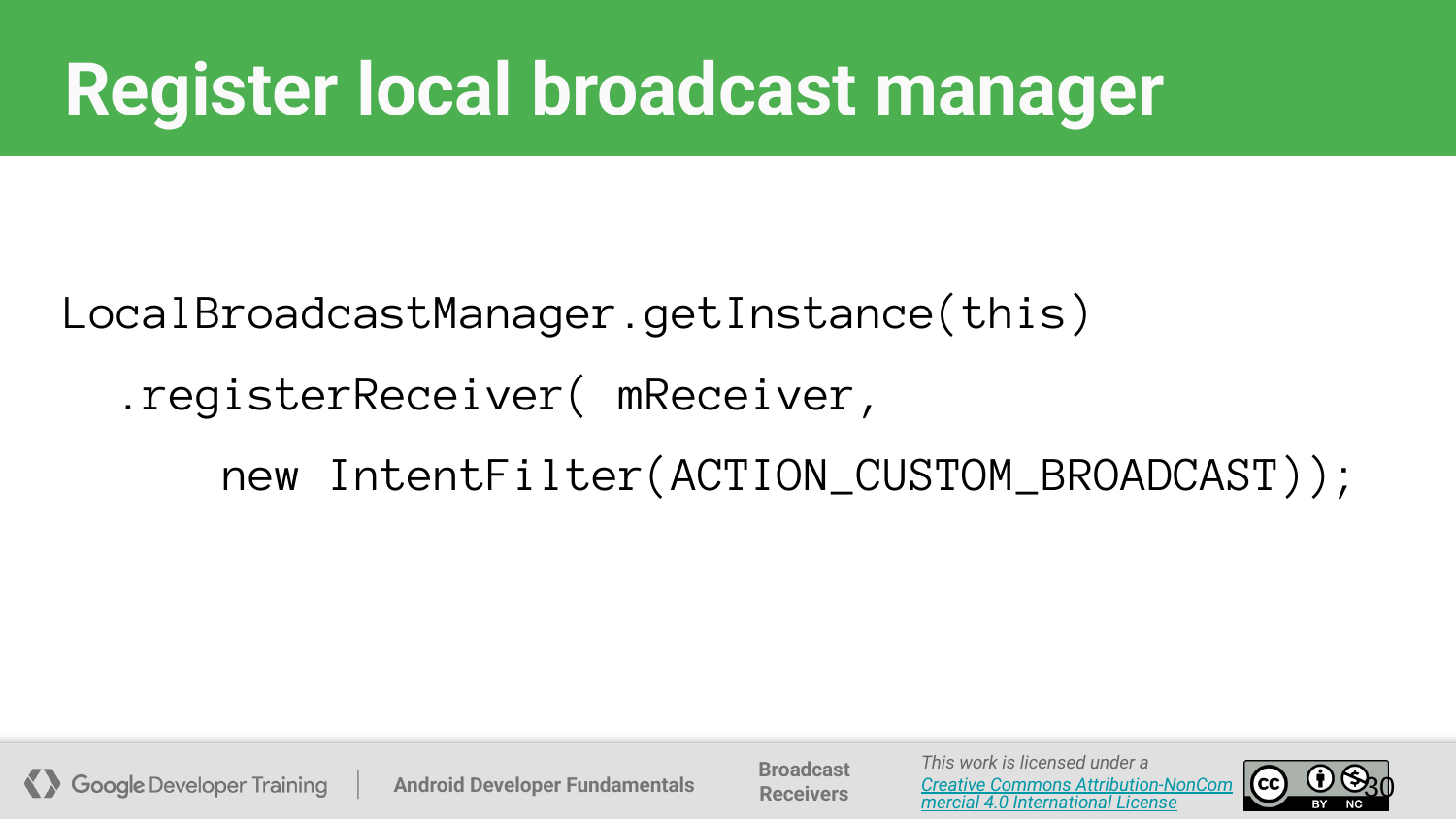

# Register local broadcast manager

LocalBroadcastManager.getInstance(this)
  .registerReceiver( mReceiver,
      new IntentFilter(ACTION_CUSTOM_BROADCAST));

30